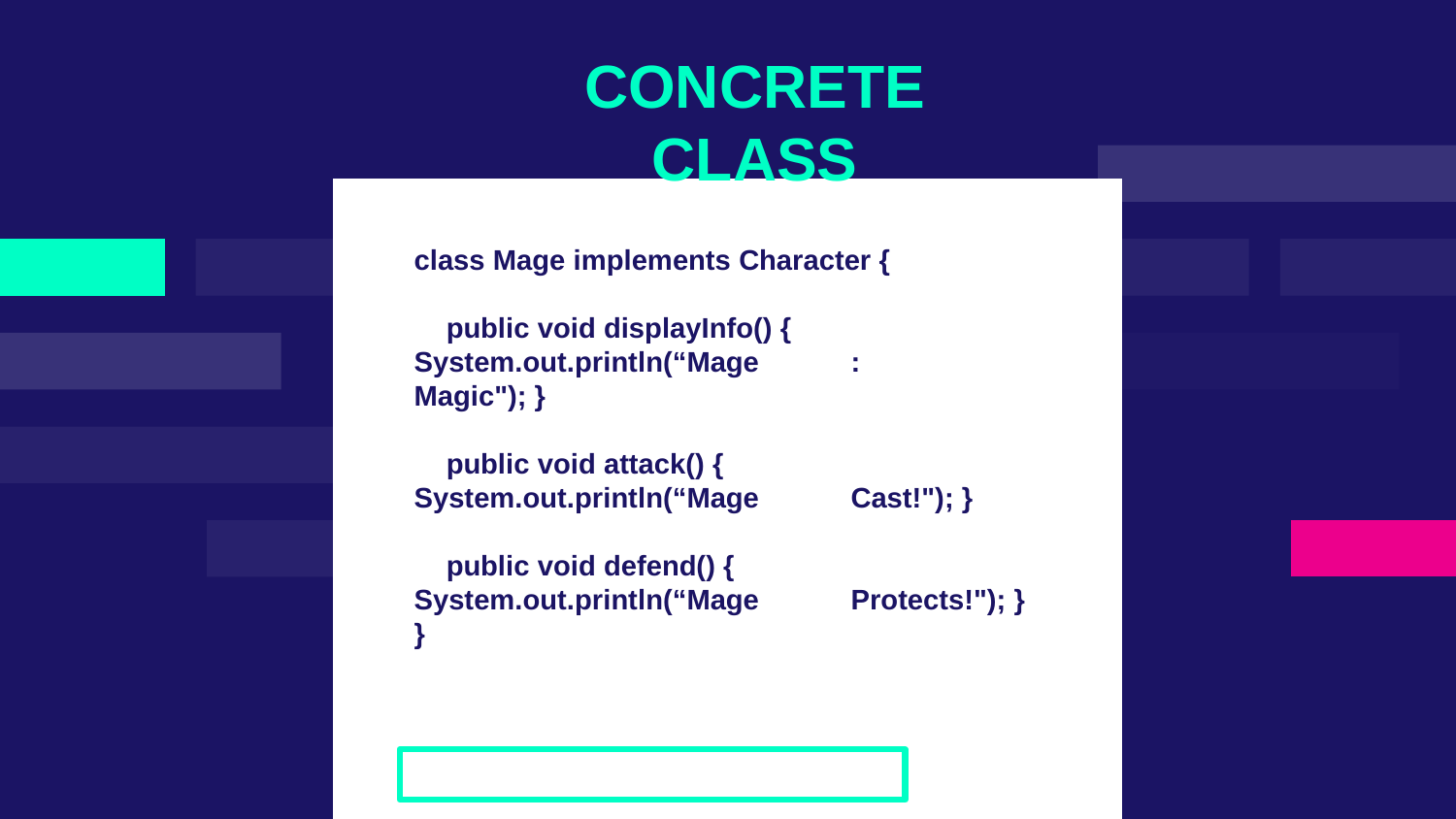

# CONCRETE CLASS
class Mage implements Character {

    public void displayInfo() { 	System.out.println(“Mage	: 	Magic"); }

    public void attack() { 	System.out.println(“Mage 	Cast!"); }

    public void defend() { 	System.out.println(“Mage 	Protects!"); }
}